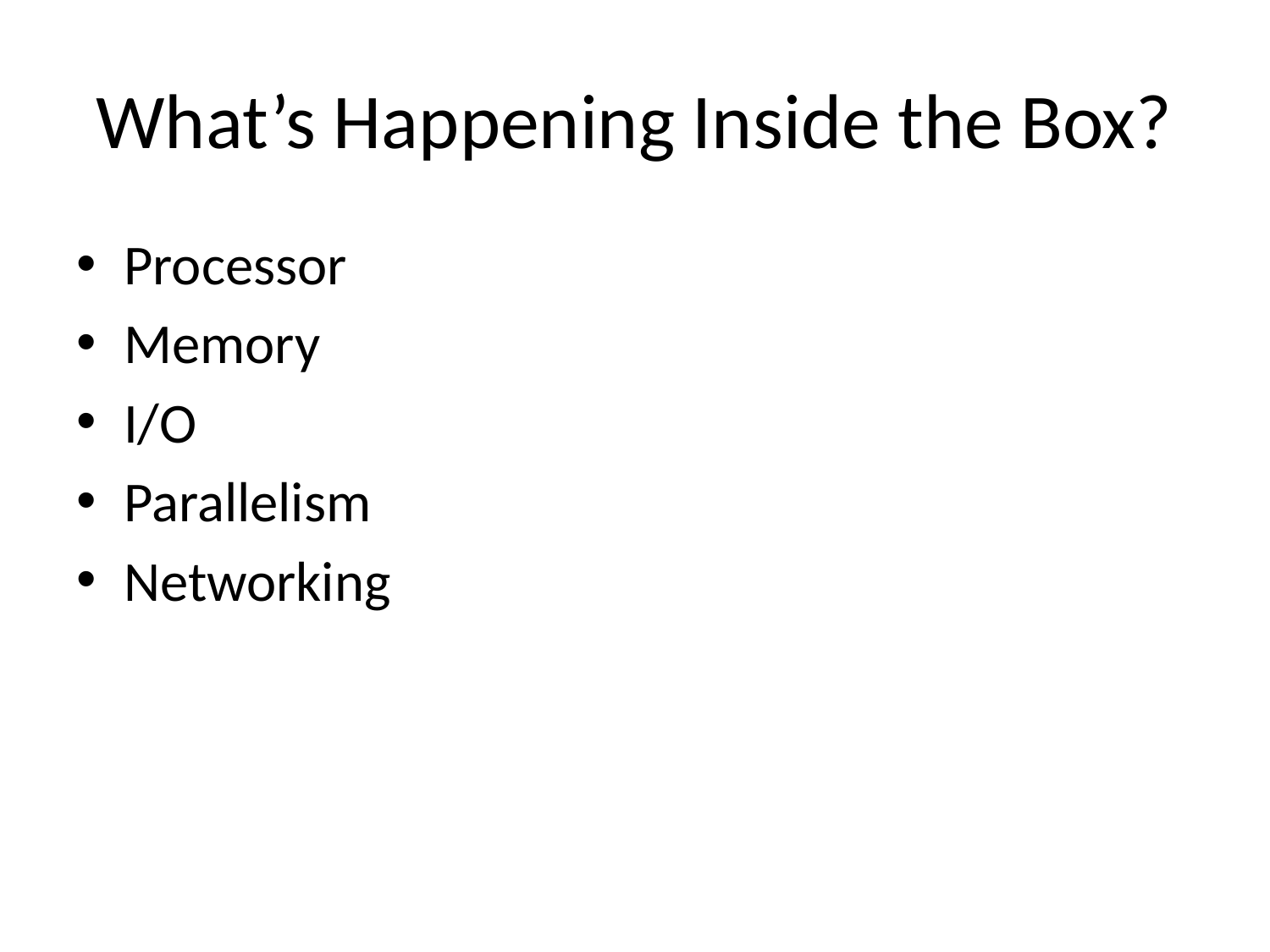

# What’s Happening Inside the Box?
Processor
Memory
I/O
Parallelism
Networking